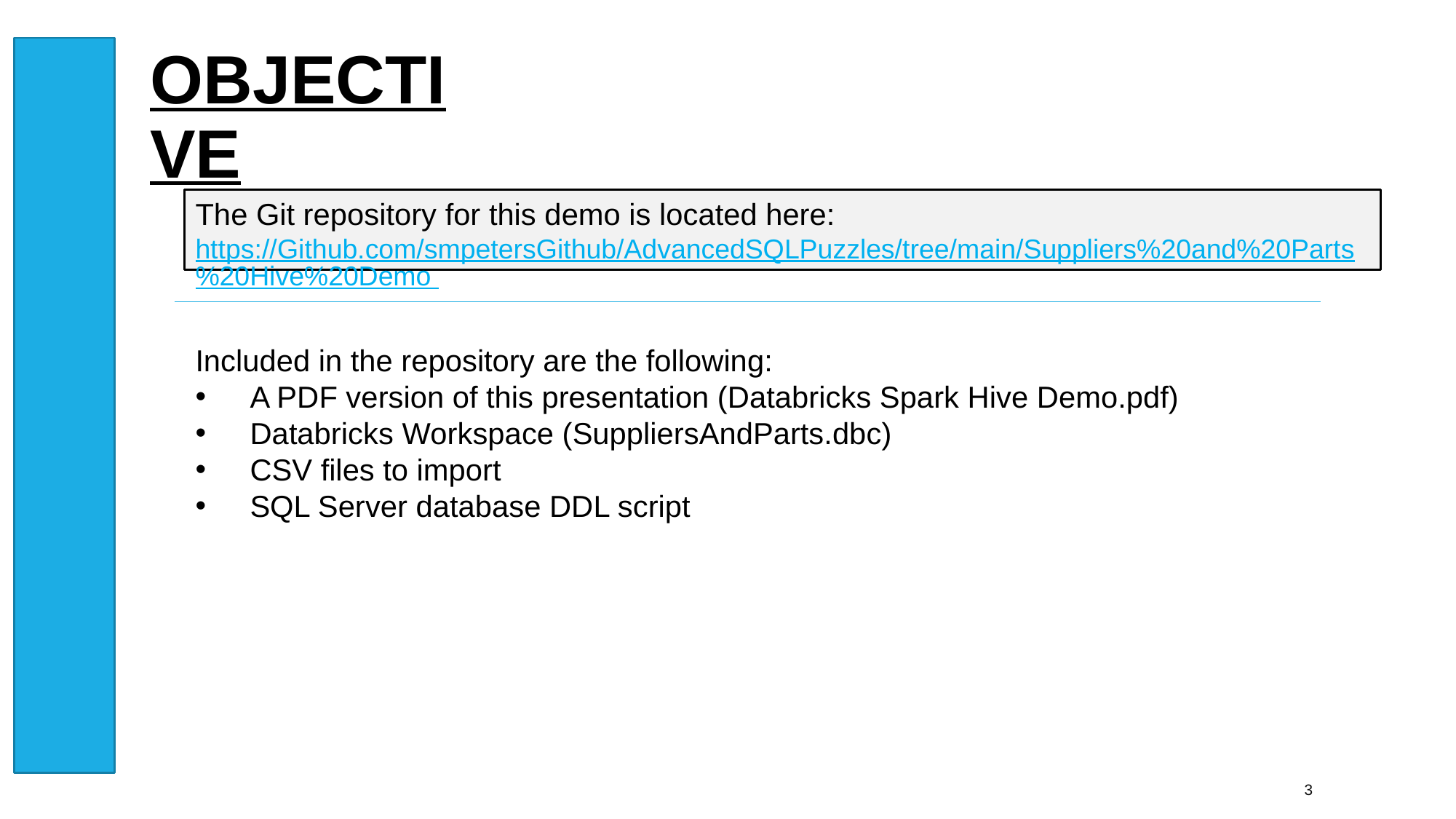

OBJECTIVE
The Git repository for this demo is located here:
https://Github.com/smpetersGithub/AdvancedSQLPuzzles/tree/main/Suppliers%20and%20Parts%20Hive%20Demo
Included in the repository are the following:
A PDF version of this presentation (Databricks Spark Hive Demo.pdf)
Databricks Workspace (SuppliersAndParts.dbc)
CSV files to import
SQL Server database DDL script
3